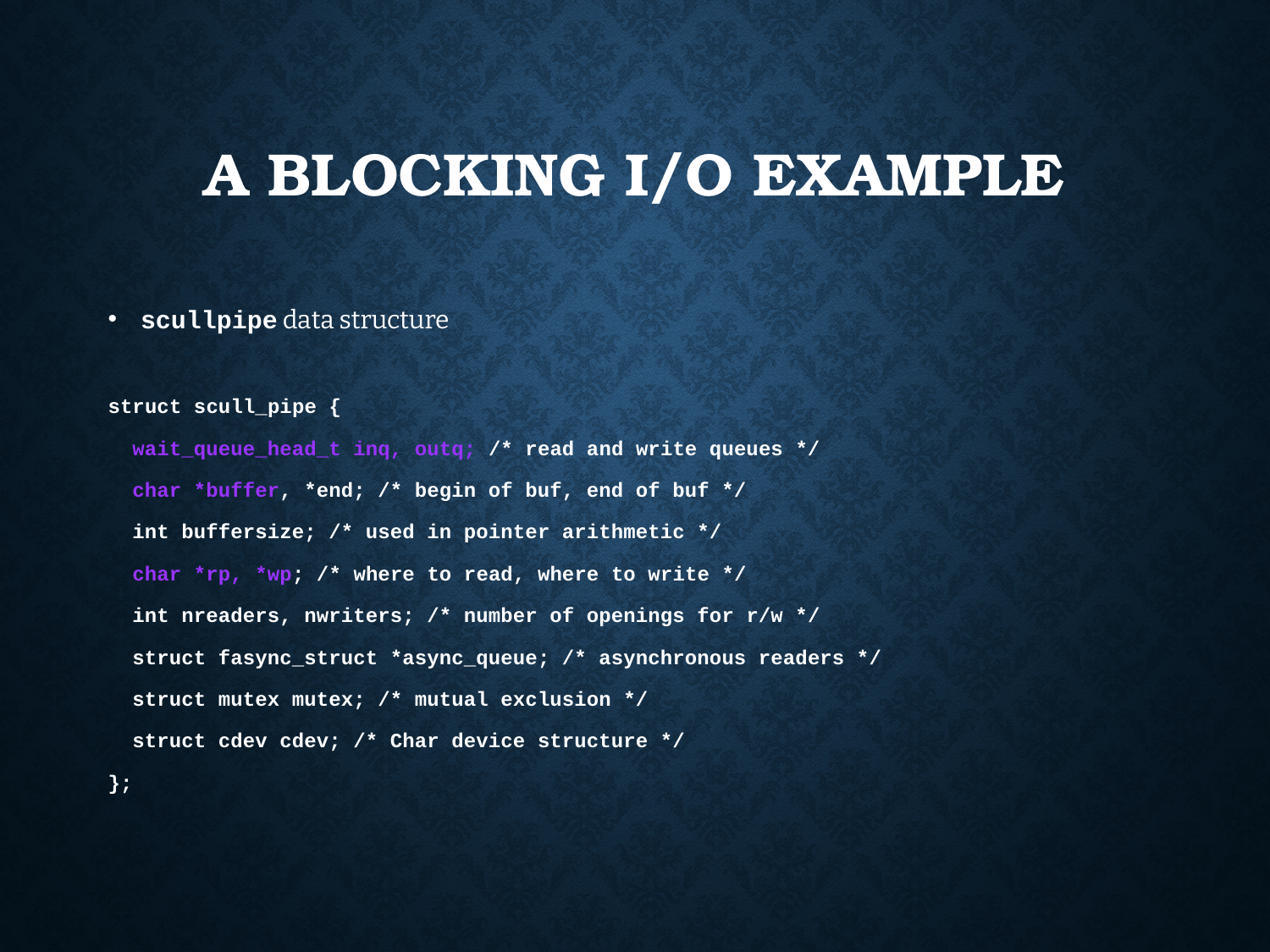

# A Blocking I/O Example
scullpipe data structure

struct scull_pipe {
  wait_queue_head_t inq, outq; /* read and write queues */
  char *buffer, *end; /* begin of buf, end of buf */
  int buffersize; /* used in pointer arithmetic */
  char *rp, *wp; /* where to read, where to write */
  int nreaders, nwriters; /* number of openings for r/w */
  struct fasync_struct *async_queue; /* asynchronous readers */
  struct mutex mutex; /* mutual exclusion */
  struct cdev cdev; /* Char device structure */
};